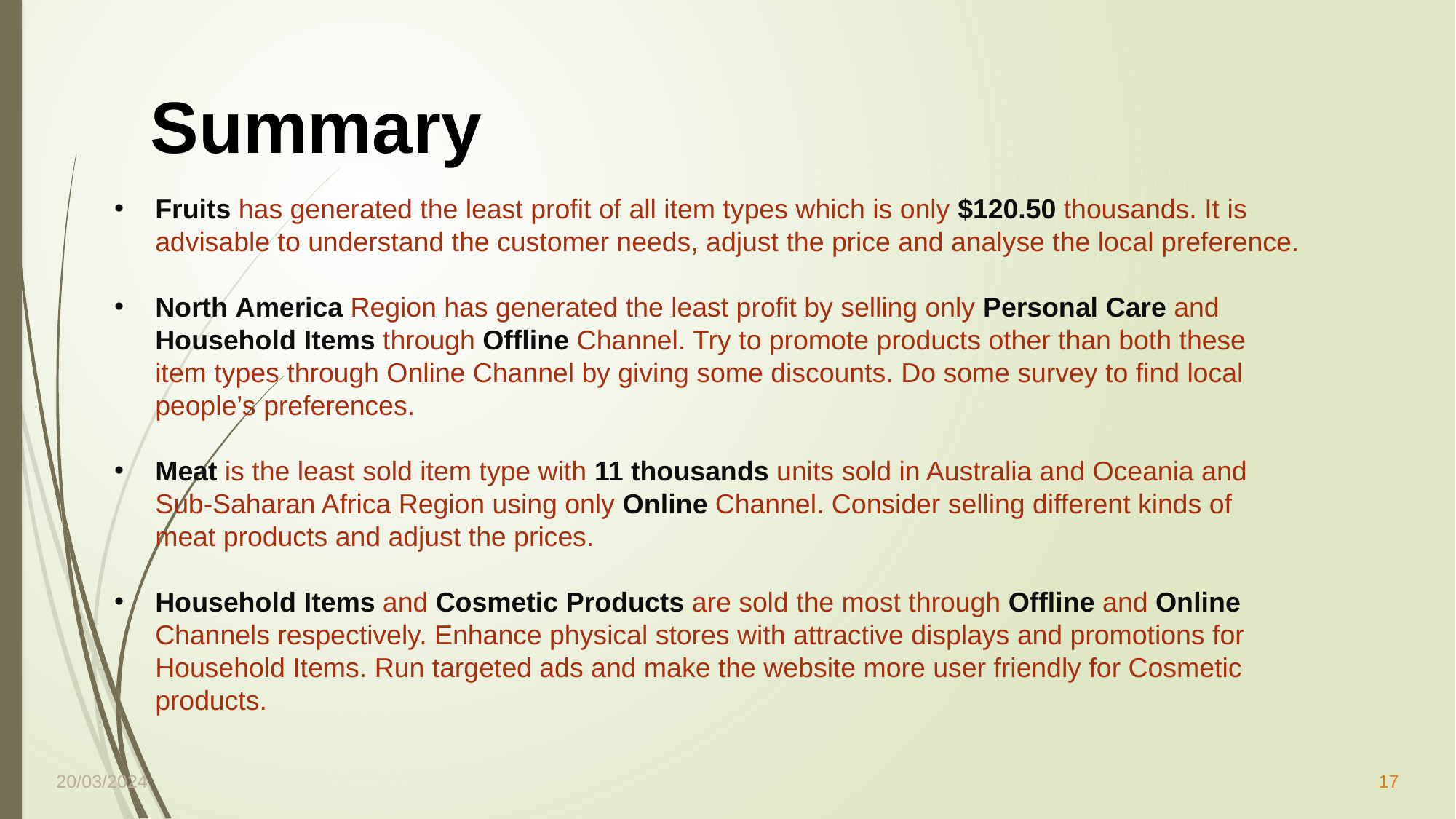

# Summary
Fruits has generated the least profit of all item types which is only $120.50 thousands. It is advisable to understand the customer needs, adjust the price and analyse the local preference.

North America Region has generated the least profit by selling only Personal Care and Household Items through Offline Channel. Try to promote products other than both these item types through Online Channel by giving some discounts. Do some survey to find local people’s preferences.

Meat is the least sold item type with 11 thousands units sold in Australia and Oceania and Sub-Saharan Africa Region using only Online Channel. Consider selling different kinds of meat products and adjust the prices.

Household Items and Cosmetic Products are sold the most through Offline and Online Channels respectively. Enhance physical stores with attractive displays and promotions for Household Items. Run targeted ads and make the website more user friendly for Cosmetic products.

20/03/2024
17